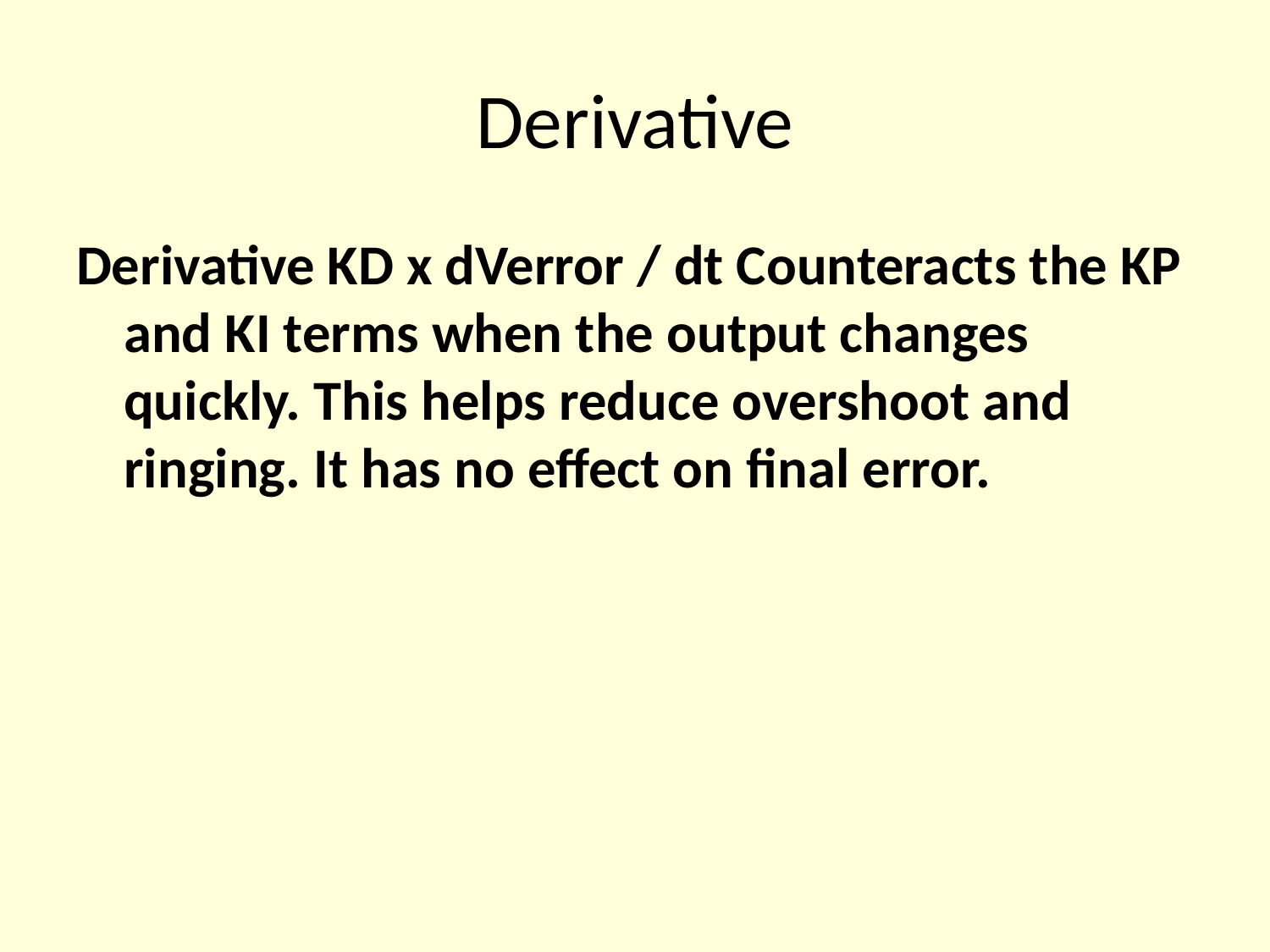

# Derivative
Derivative KD x dVerror / dt Counteracts the KP and KI terms when the output changes quickly. This helps reduce overshoot and ringing. It has no effect on final error.